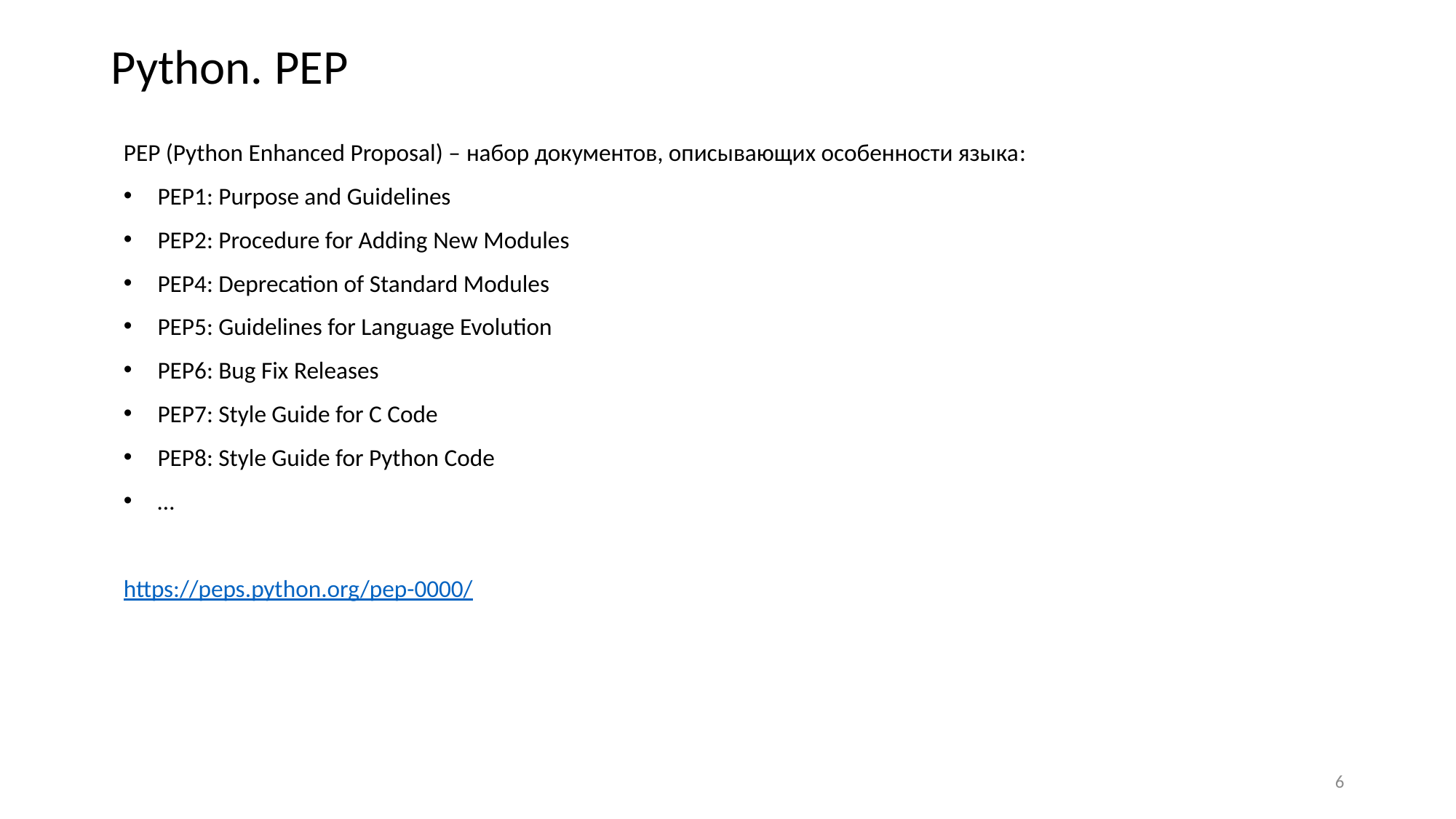

# Python. PEP
PEP (Python Enhanced Proposal) – набор документов, описывающих особенности языка:
PEP1: Purpose and Guidelines
PEP2: Procedure for Adding New Modules
PEP4: Deprecation of Standard Modules
PEP5: Guidelines for Language Evolution
PEP6: Bug Fix Releases
PEP7: Style Guide for C Code
PEP8: Style Guide for Python Code
…

https://peps.python.org/pep-0000/
6